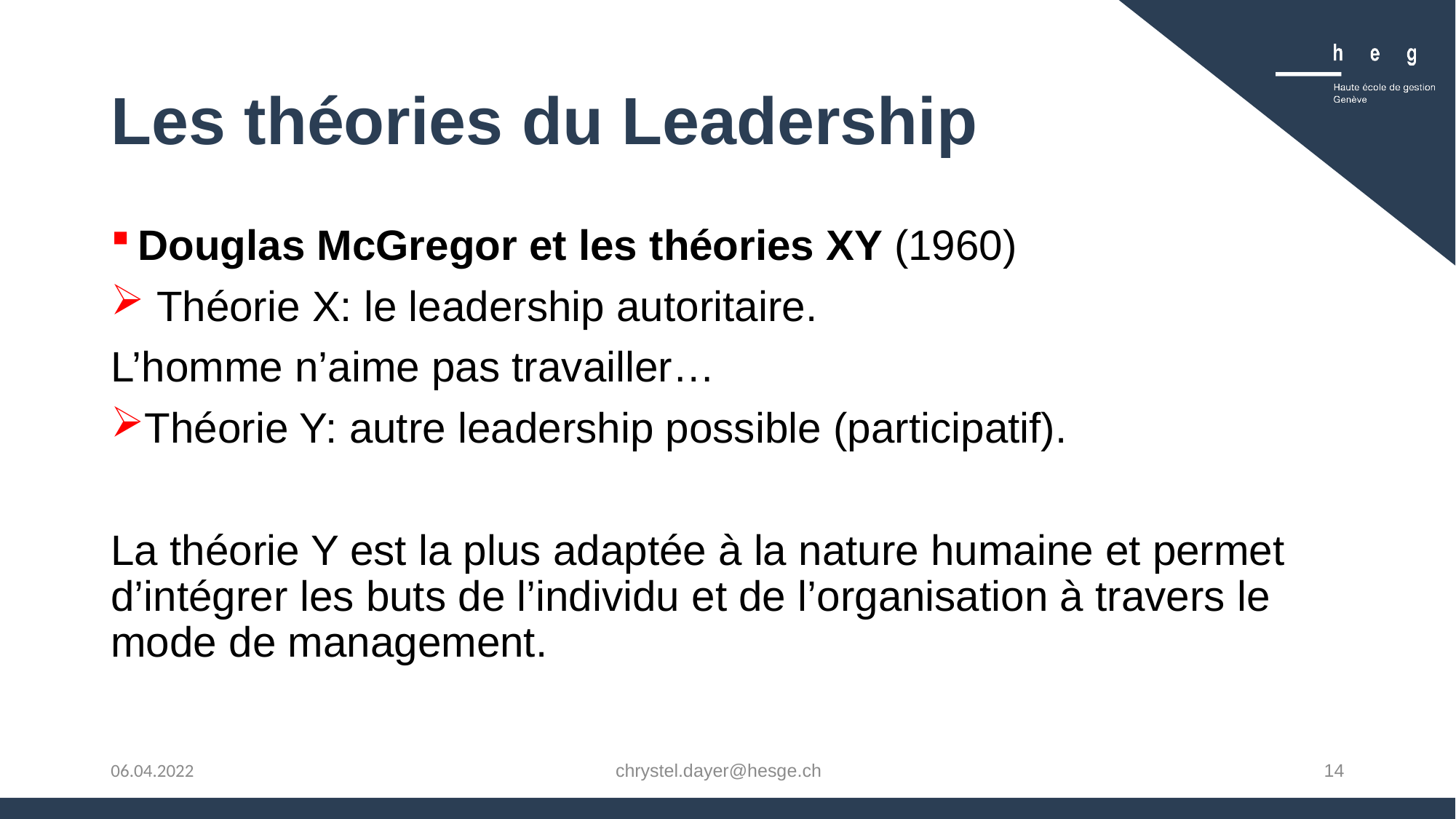

# Les théories du Leadership
Douglas McGregor et les théories XY (1960)
 Théorie X: le leadership autoritaire.
L’homme n’aime pas travailler…
Théorie Y: autre leadership possible (participatif).

La théorie Y est la plus adaptée à la nature humaine et permet d’intégrer les buts de l’individu et de l’organisation à travers le mode de management.

chrystel.dayer@hesge.ch
14